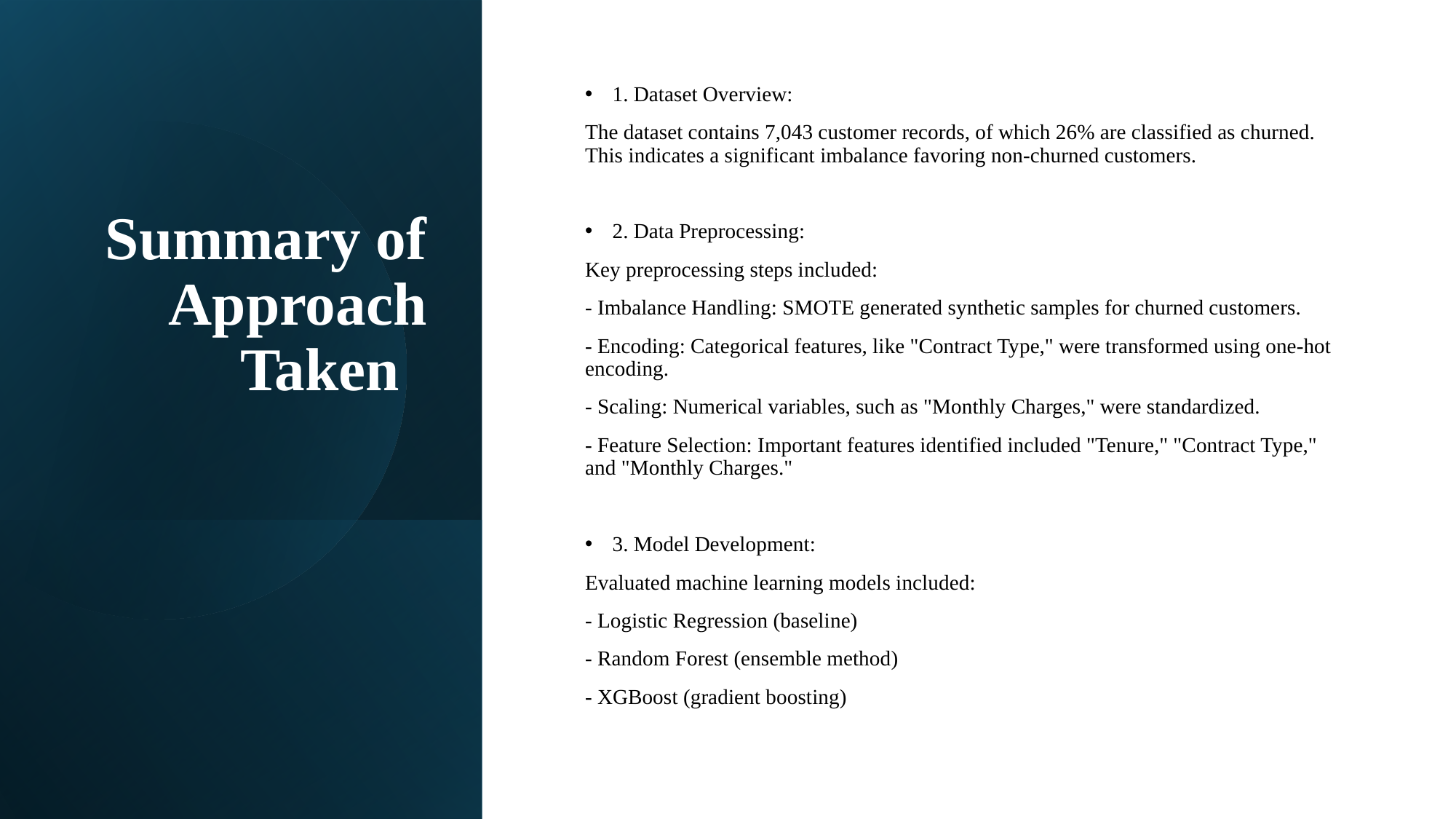

# Summary of Approach Taken

1. Dataset Overview:
The dataset contains 7,043 customer records, of which 26% are classified as churned. This indicates a significant imbalance favoring non-churned customers.

2. Data Preprocessing:
Key preprocessing steps included:
- Imbalance Handling: SMOTE generated synthetic samples for churned customers.
- Encoding: Categorical features, like "Contract Type," were transformed using one-hot encoding.
- Scaling: Numerical variables, such as "Monthly Charges," were standardized.
- Feature Selection: Important features identified included "Tenure," "Contract Type," and "Monthly Charges."

3. Model Development:
Evaluated machine learning models included:
- Logistic Regression (baseline)
- Random Forest (ensemble method)
- XGBoost (gradient boosting)